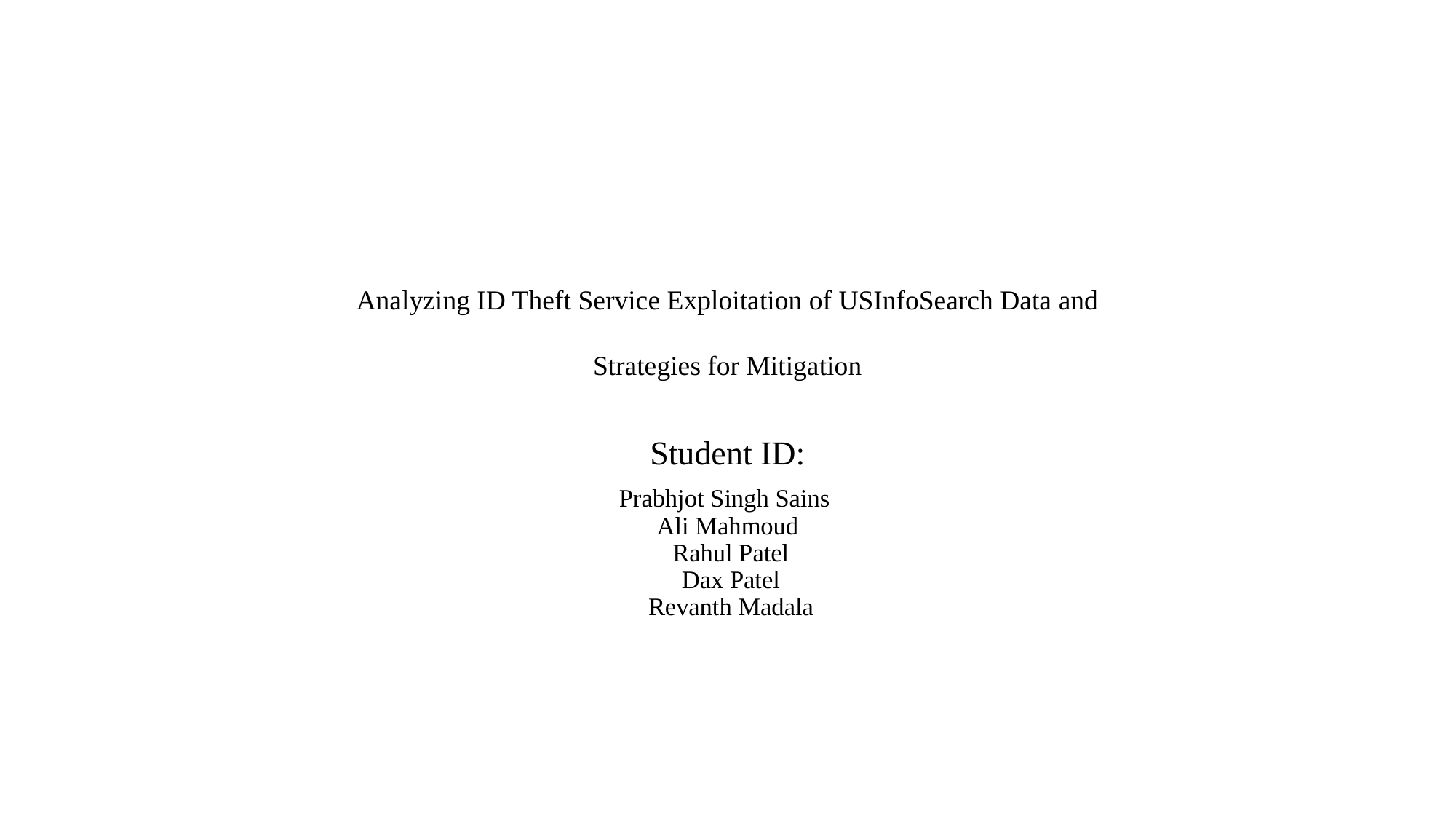

# Analyzing ID Theft Service Exploitation of USInfoSearch Data and Strategies for Mitigation
Student ID:
Prabhjot Singh Sains
Ali Mahmoud
 Rahul Patel
 Dax Patel
 Revanth Madala